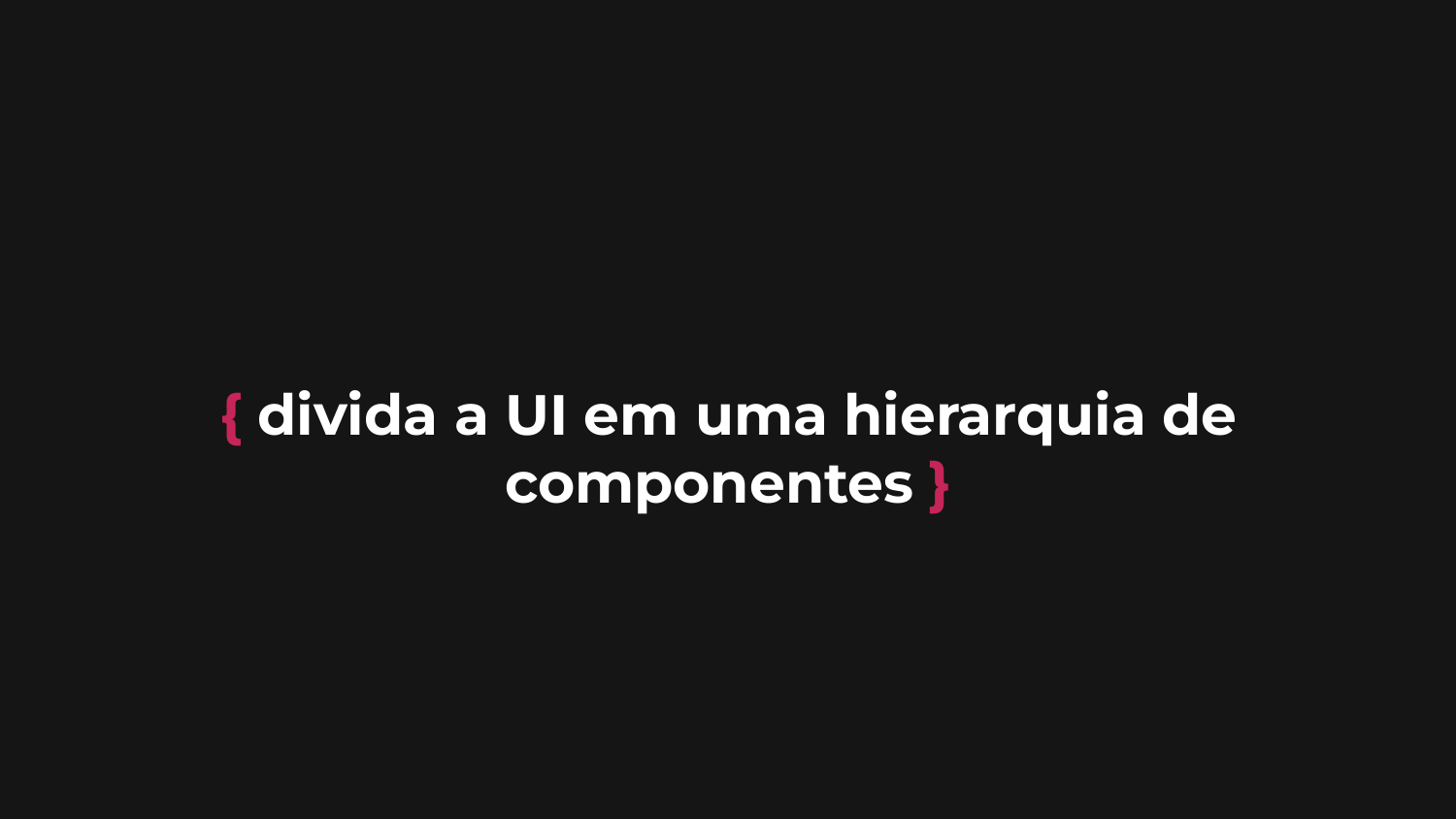

# { divida a UI em uma hierarquia de componentes }